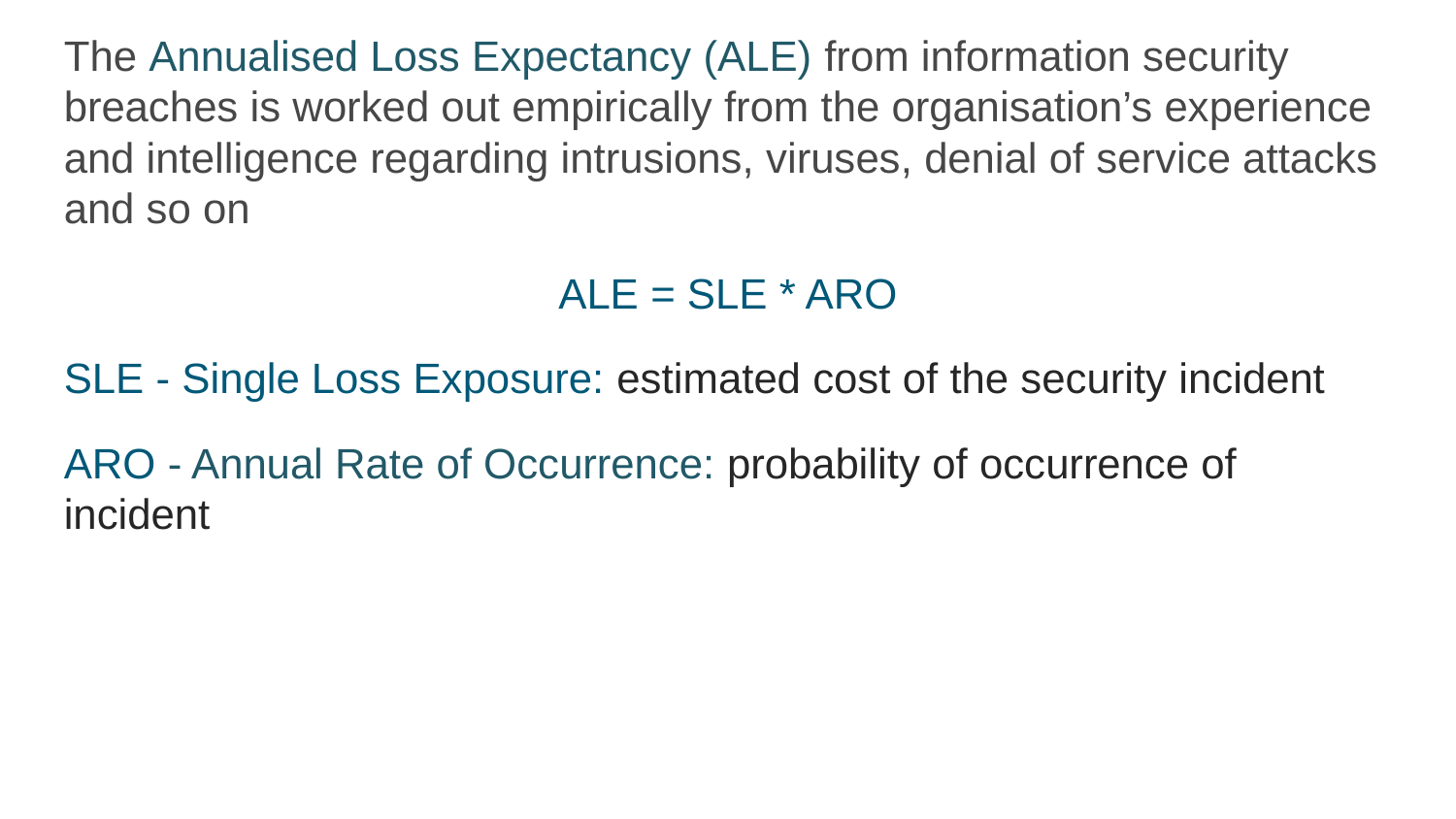

The Annualised Loss Expectancy (ALE) from information security breaches is worked out empirically from the organisation’s experience and intelligence regarding intrusions, viruses, denial of service attacks and so on

ALE = SLE * ARO

SLE - Single Loss Exposure: estimated cost of the security incident

ARO - Annual Rate of Occurrence: probability of occurrence of incident